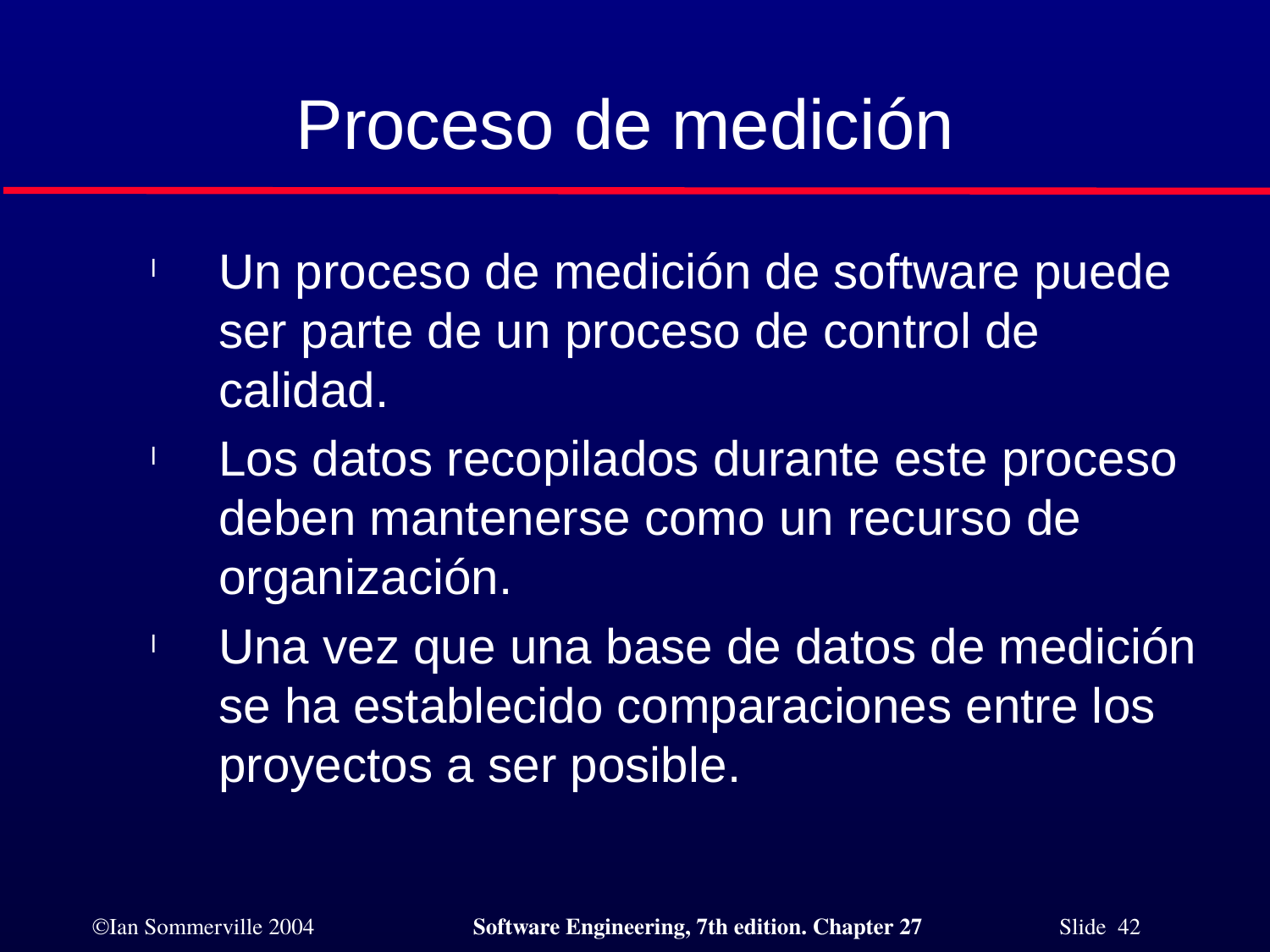

# Proceso de medición
Un proceso de medición de software puede ser parte de un proceso de control de calidad.
Los datos recopilados durante este proceso deben mantenerse como un recurso de organización.
Una vez que una base de datos de medición se ha establecido comparaciones entre los proyectos a ser posible.